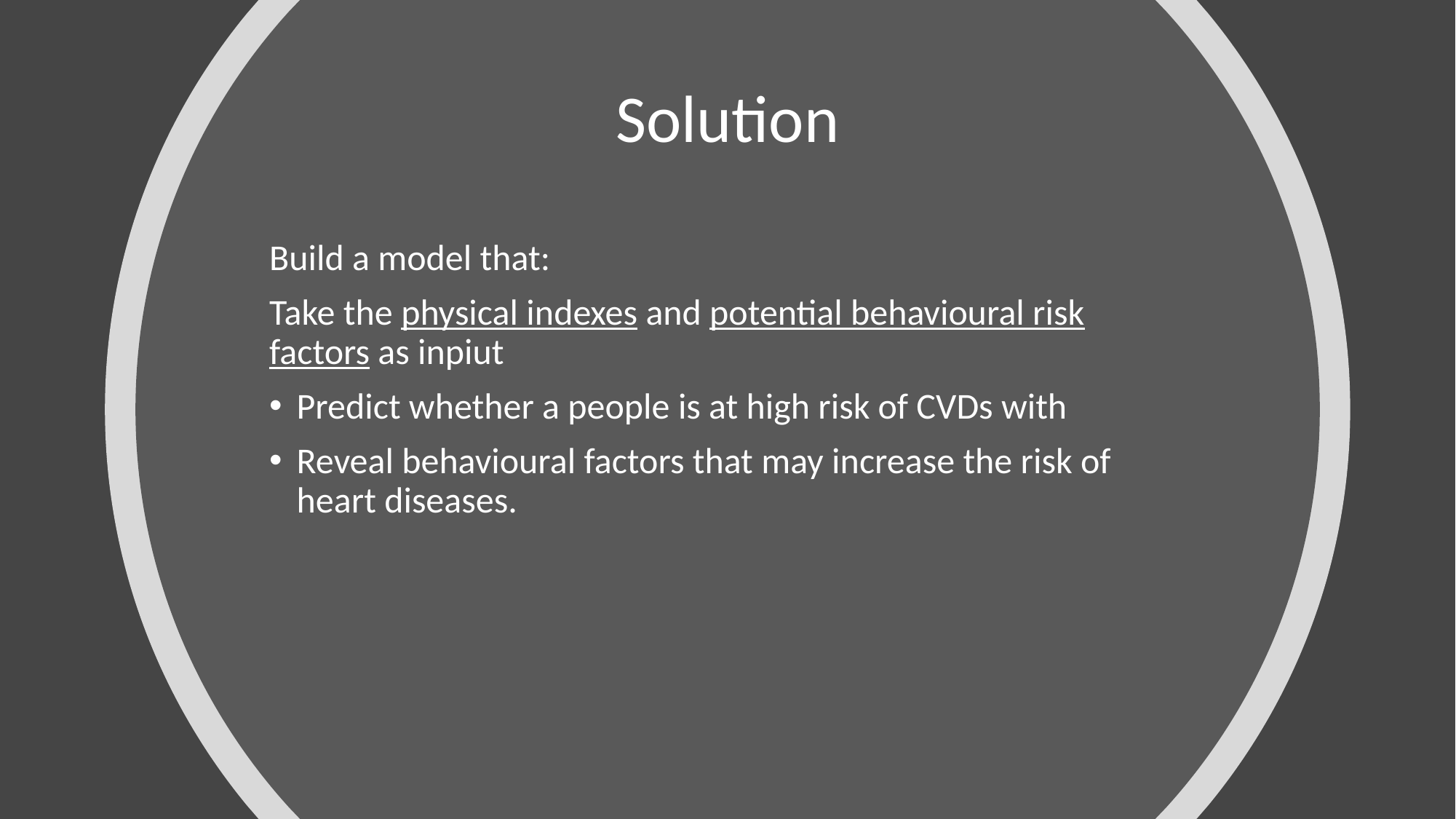

# Solution
Build a model that:
Take the physical indexes and potential behavioural risk factors as inpiut
Predict whether a people is at high risk of CVDs with
Reveal behavioural factors that may increase the risk of heart diseases.